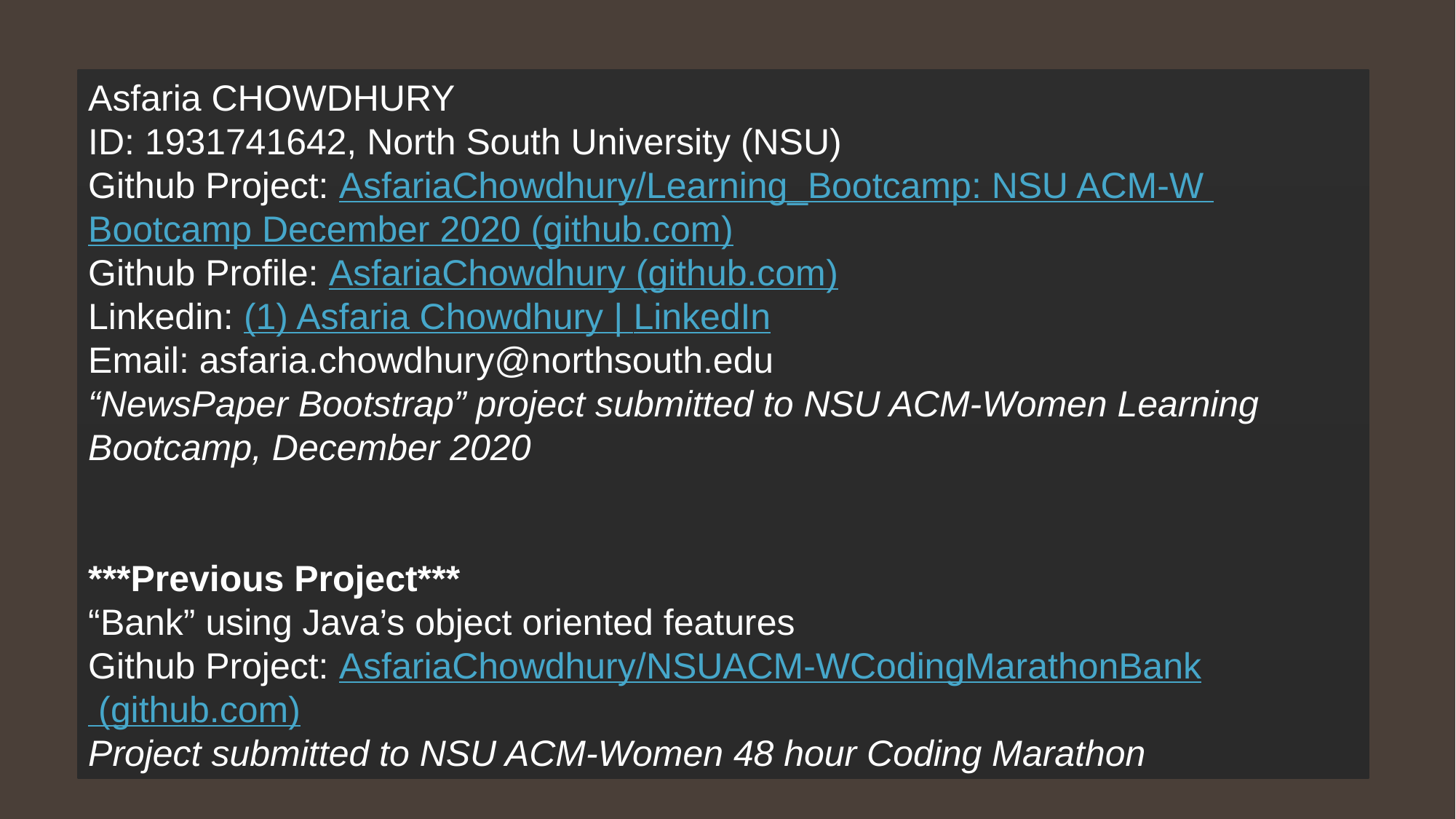

Asfaria CHOWDHURY
ID: 1931741642, North South University (NSU)
Github Project: AsfariaChowdhury/Learning_Bootcamp: NSU ACM-W Bootcamp December 2020 (github.com)
Github Profile: AsfariaChowdhury (github.com)
Linkedin: (1) Asfaria Chowdhury | LinkedIn
Email: asfaria.chowdhury@northsouth.edu
“NewsPaper Bootstrap” project submitted to NSU ACM-Women Learning Bootcamp, December 2020

***Previous Project***
“Bank” using Java’s object oriented features
Github Project: AsfariaChowdhury/NSUACM-WCodingMarathonBank (github.com)
Project submitted to NSU ACM-Women 48 hour Coding Marathon